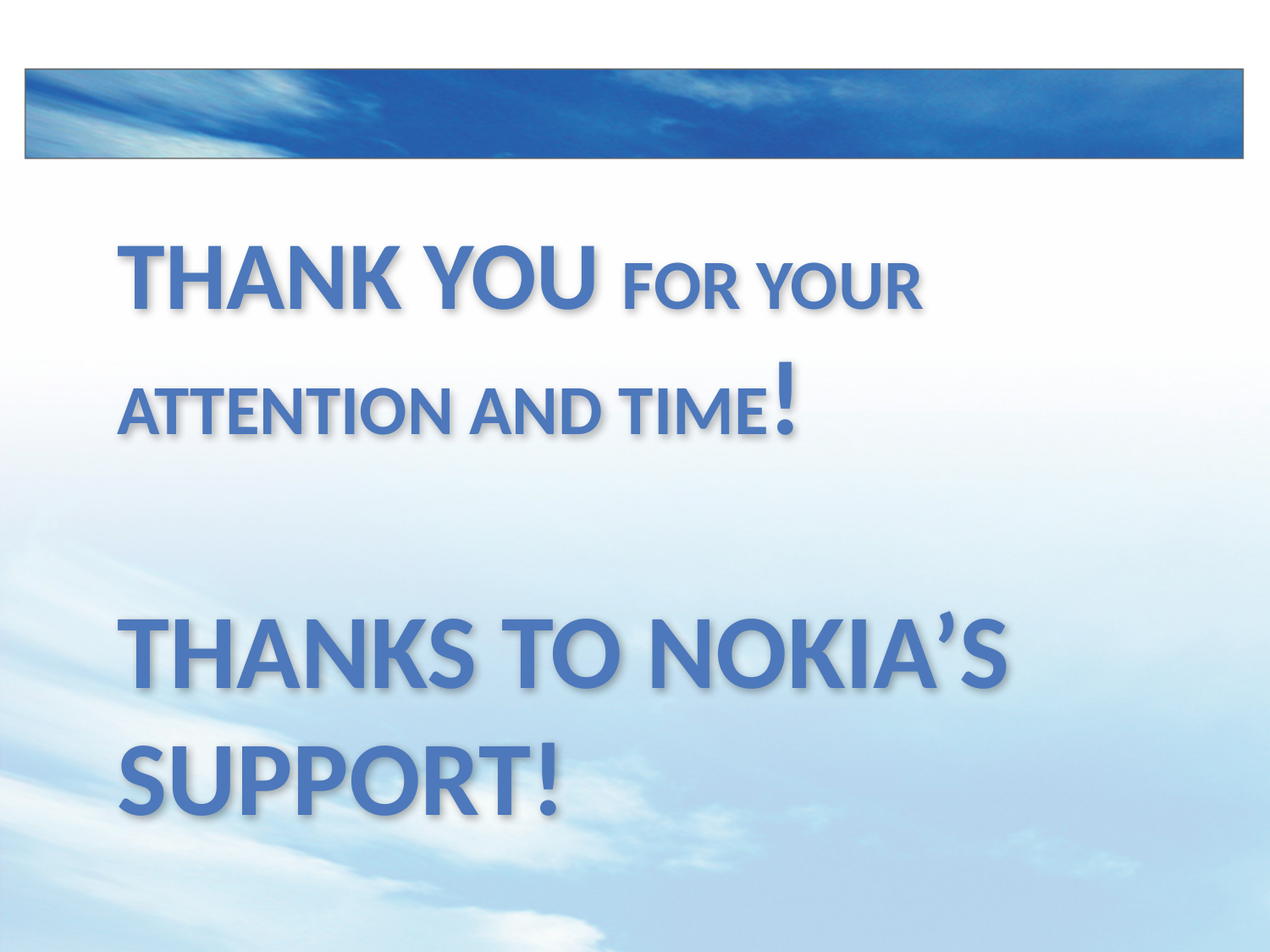

Thank you for your attention and time!

Thanks to nokia’S SUPPORT!